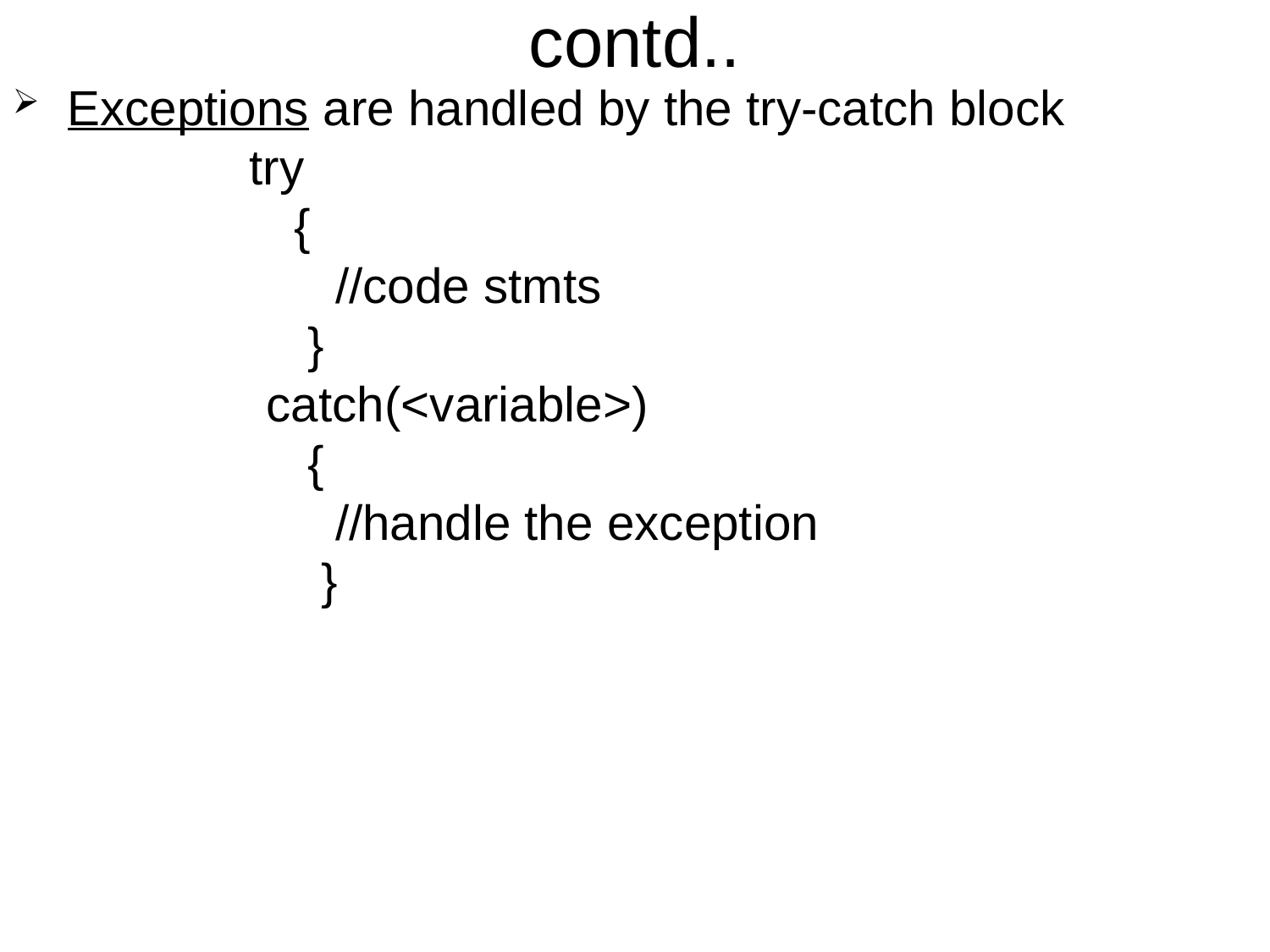

contd..
  Exceptions are handled by the try-catch block
	        try
		  {
		     //code stmts
		   }
		catch(<variable>)
		   {
		     //handle the exception
		    }